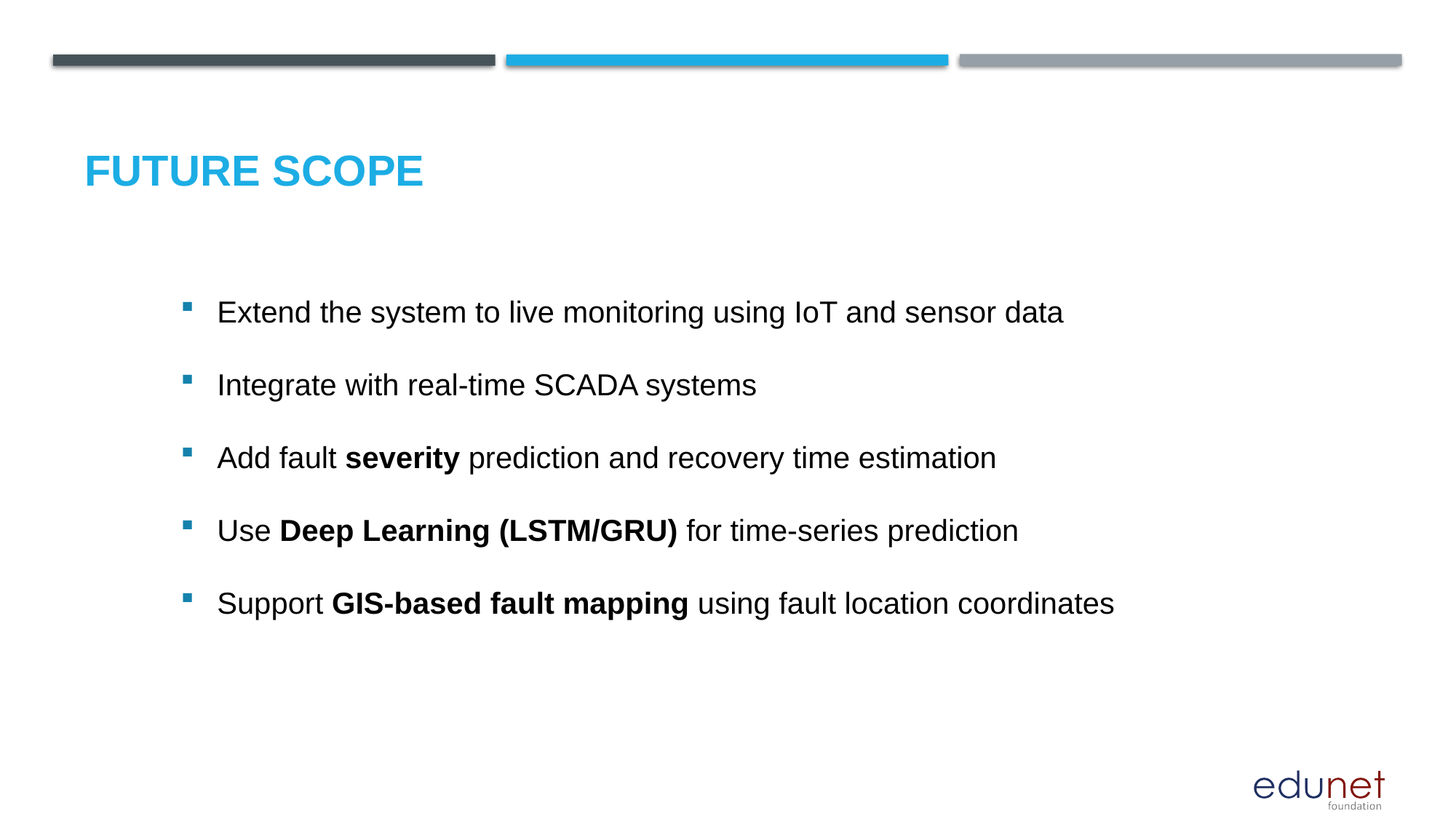

Future scope
Extend the system to live monitoring using IoT and sensor data

Integrate with real-time SCADA systems

Add fault severity prediction and recovery time estimation

Use Deep Learning (LSTM/GRU) for time-series prediction

Support GIS-based fault mapping using fault location coordinates